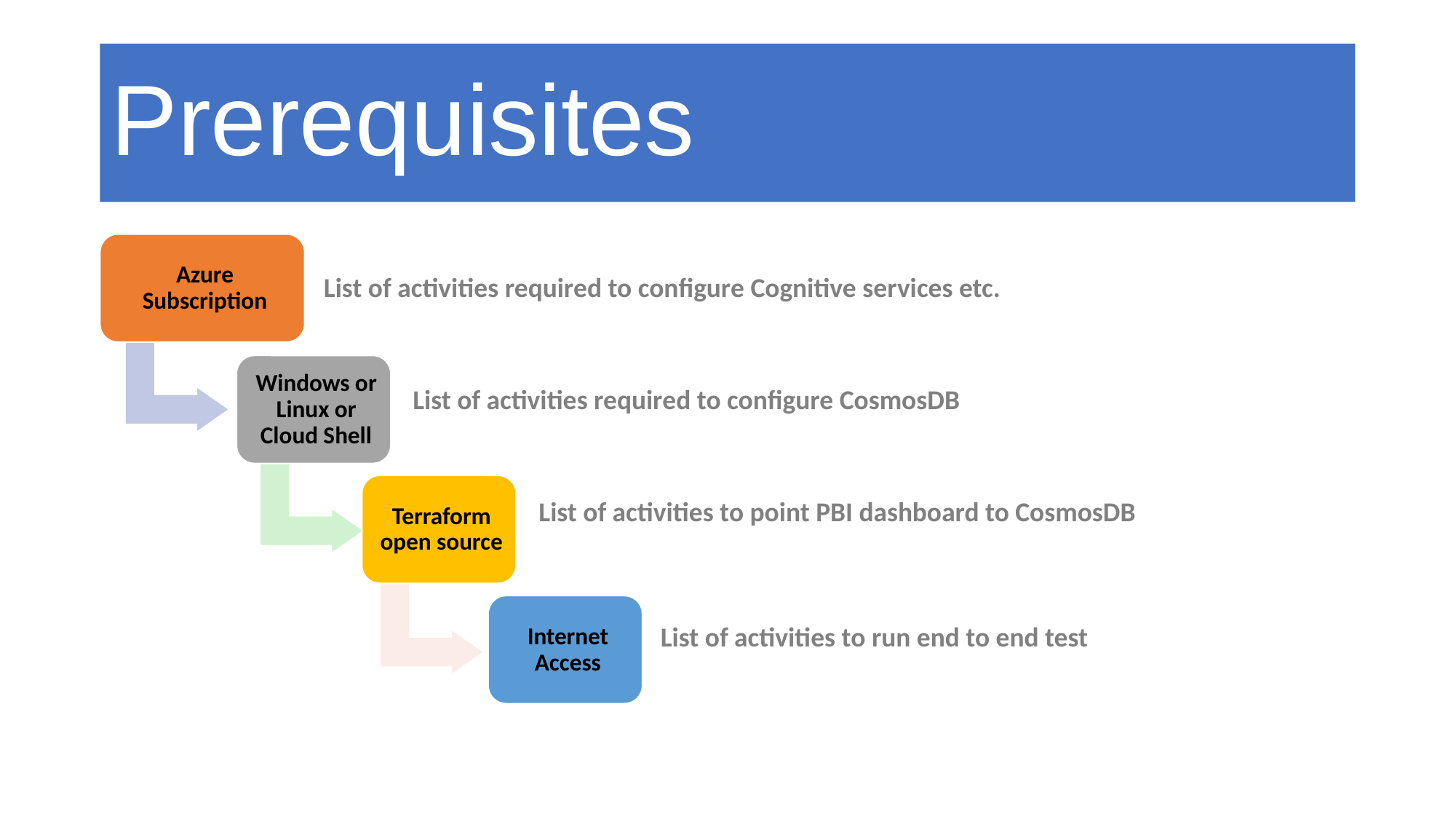

# Prerequisites
Azure Subscription
Windows or Linux or Cloud Shell
Terraform open source
Internet Access
List of activities required to configure Cognitive services etc.
List of activities required to configure CosmosDB
List of activities to point PBI dashboard to CosmosDB
List of activities to run end to end test